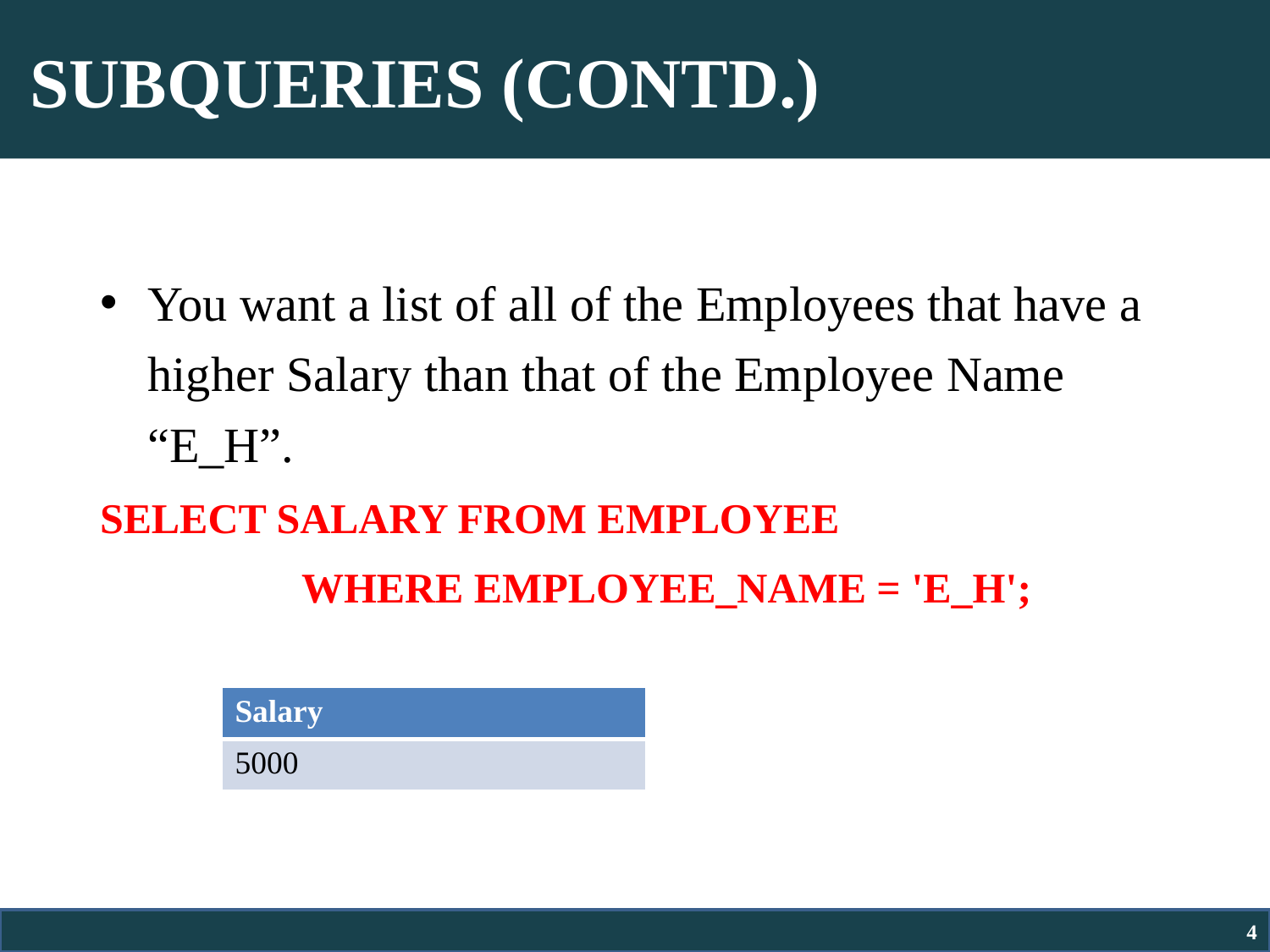

# SUBQUERIES (CONTD.)
You want a list of all of the Employees that have a higher Salary than that of the Employee Name “E_H”.
SELECT SALARY FROM EMPLOYEE
      WHERE EMPLOYEE_NAME = 'E_H';

| Salary |
| --- |
| 5000 |
4